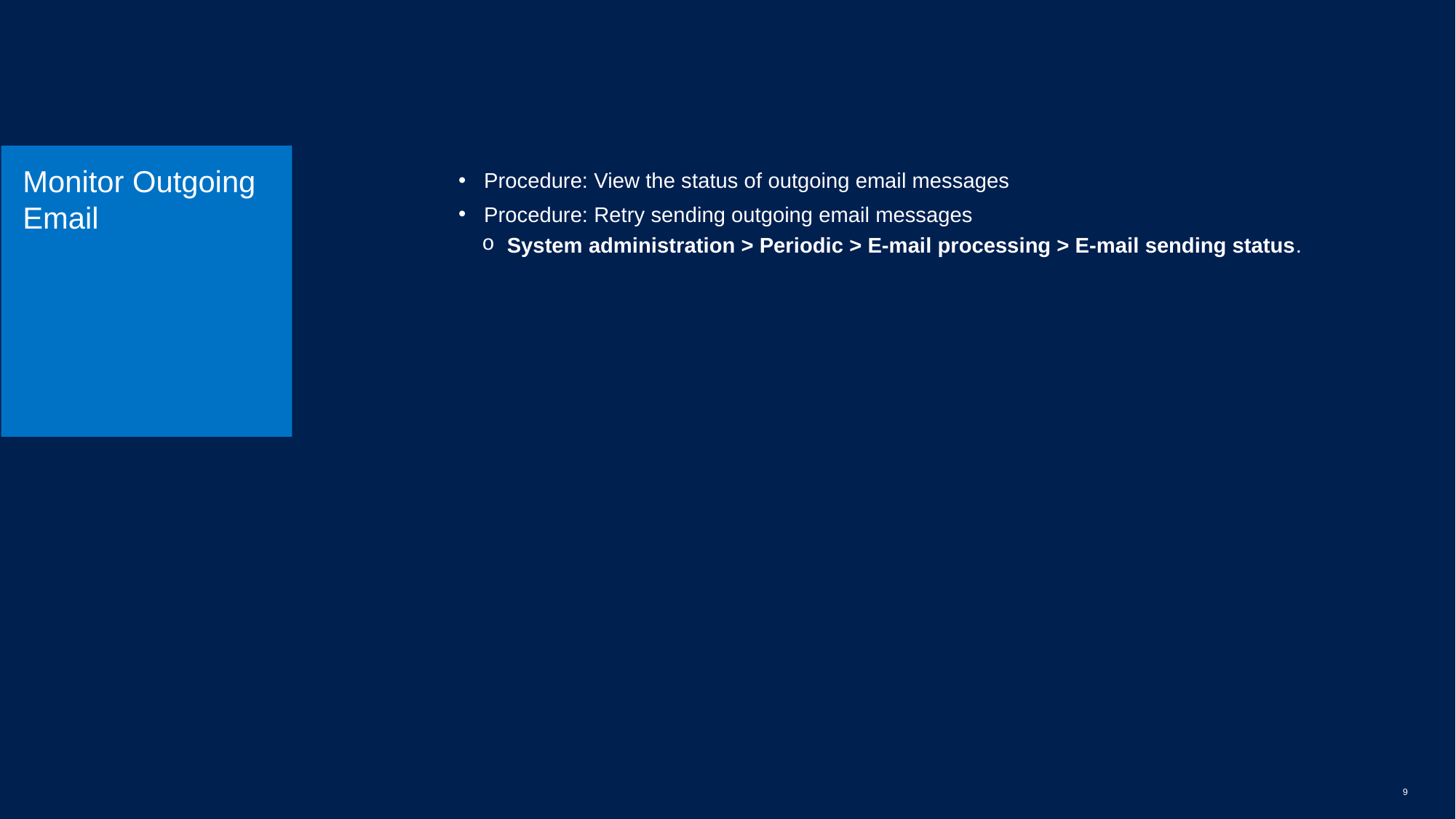

# Monitor Outgoing Email
Procedure: View the status of outgoing email messages
Procedure: Retry sending outgoing email messages
System administration > Periodic > E-mail processing > E-mail sending status.

9